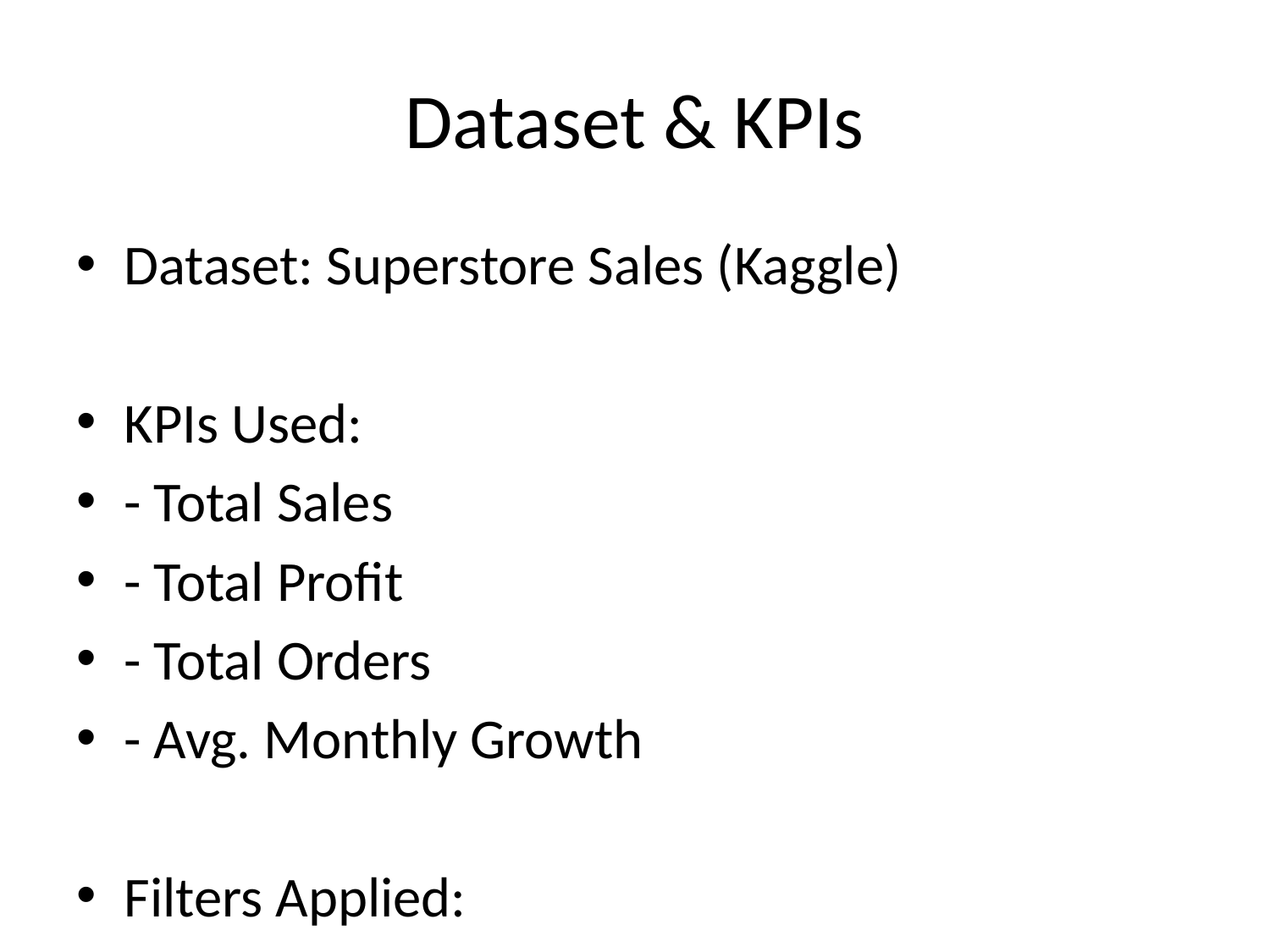

# Dataset & KPIs
Dataset: Superstore Sales (Kaggle)

KPIs Used:
- Total Sales
- Total Profit
- Total Orders
- Avg. Monthly Growth

Filters Applied:
- Region
- Category
- Month